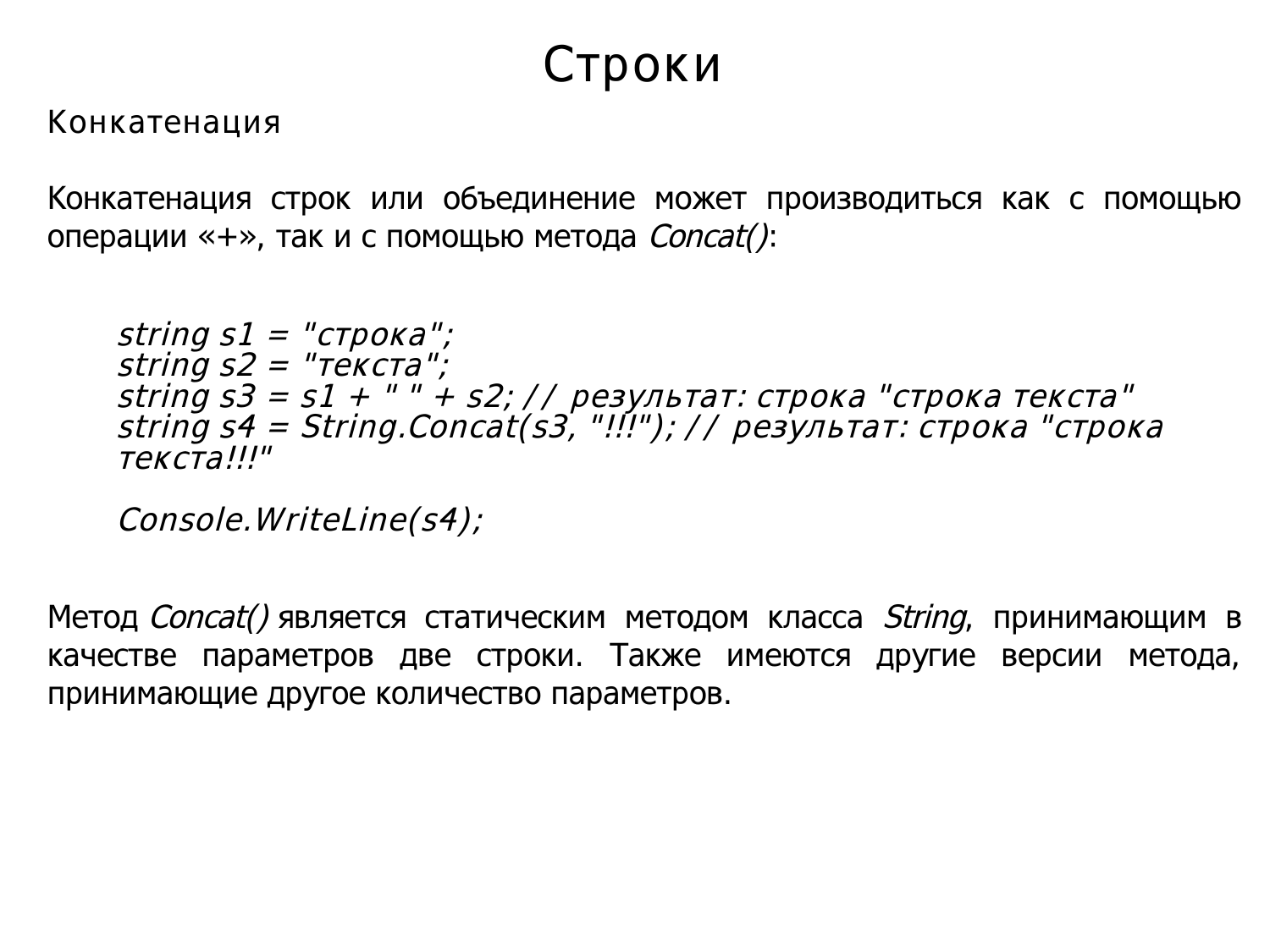

Строки
Конкатенация

Конкатенация строк или объединение может производиться как с помощью операции «+», так и с помощью метода Concat():

Метод Concat() является статическим методом класса String, принимающим в качестве параметров две строки. Также имеются другие версии метода, принимающие другое количество параметров.
|  | string s1 = "строка"; string s2 = "текста"; string s3 = s1 + " " + s2; // результат: строка "строка текста" string s4 = String.Concat(s3, "!!!"); // результат: строка "строка текста!!!"   Console.WriteLine(s4); |
| --- | --- |